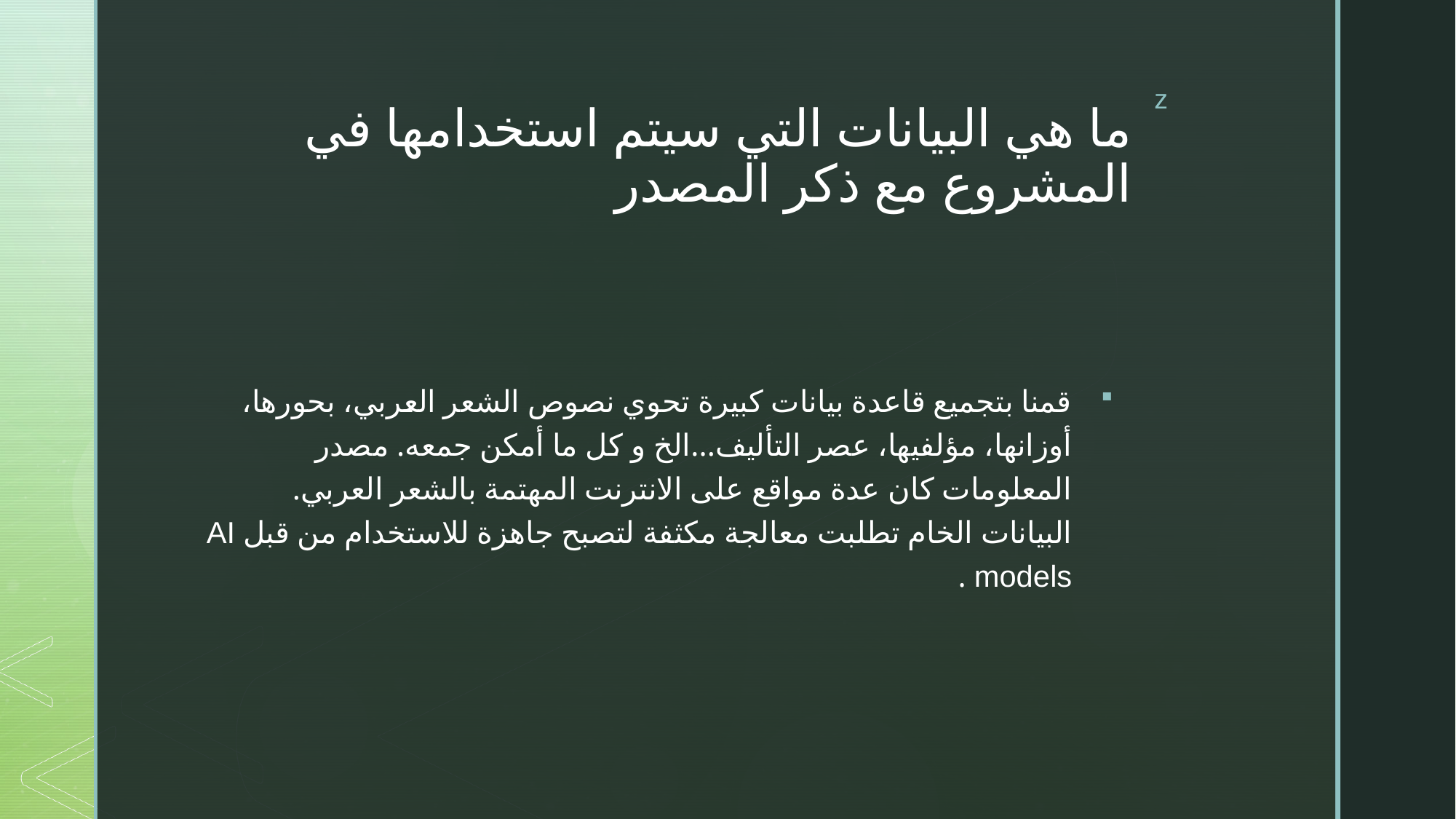

# ما هي البيانات التي سيتم استخدامها في المشروع مع ذكر المصدر
قمنا بتجميع قاعدة بيانات كبيرة تحوي نصوص الشعر العربي، بحورها، أوزانها، مؤلفيها، عصر التأليف...الخ و كل ما أمكن جمعه. مصدر المعلومات كان عدة مواقع على الانترنت المهتمة بالشعر العربي. البيانات الخام تطلبت معالجة مكثفة لتصبح جاهزة للاستخدام من قبل AI models .